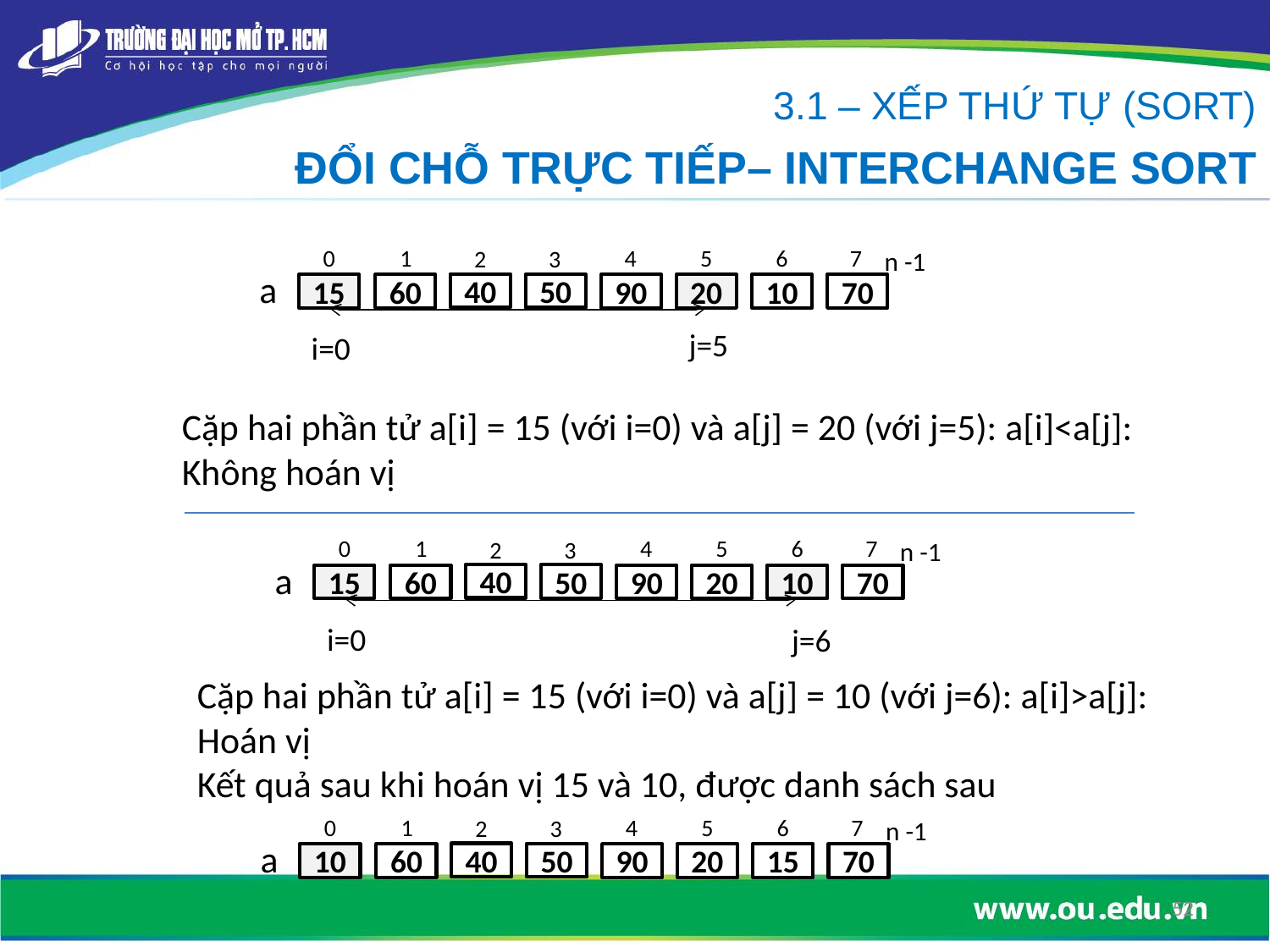

3.1 – XẾP THỨ TỰ (SORT)
ĐỔI CHỖ TRỰC TIẾP– INTERCHANGE SORT
4
5
7
0
6
1
2
3
n -1
40
50
15
90
20
10
70
60
a
j=5
i=0
Cặp hai phần tử a[i] = 15 (với i=0) và a[j] = 20 (với j=5): a[i]<a[j]:
Không hoán vị
4
5
7
0
6
1
2
3
n -1
40
50
15
90
20
10
70
60
a
i=0
j=6
Cặp hai phần tử a[i] = 15 (với i=0) và a[j] = 10 (với j=6): a[i]>a[j]:
Hoán vị
Kết quả sau khi hoán vị 15 và 10, được danh sách sau
4
5
7
0
6
1
2
3
n -1
40
50
10
90
20
15
70
60
a
52